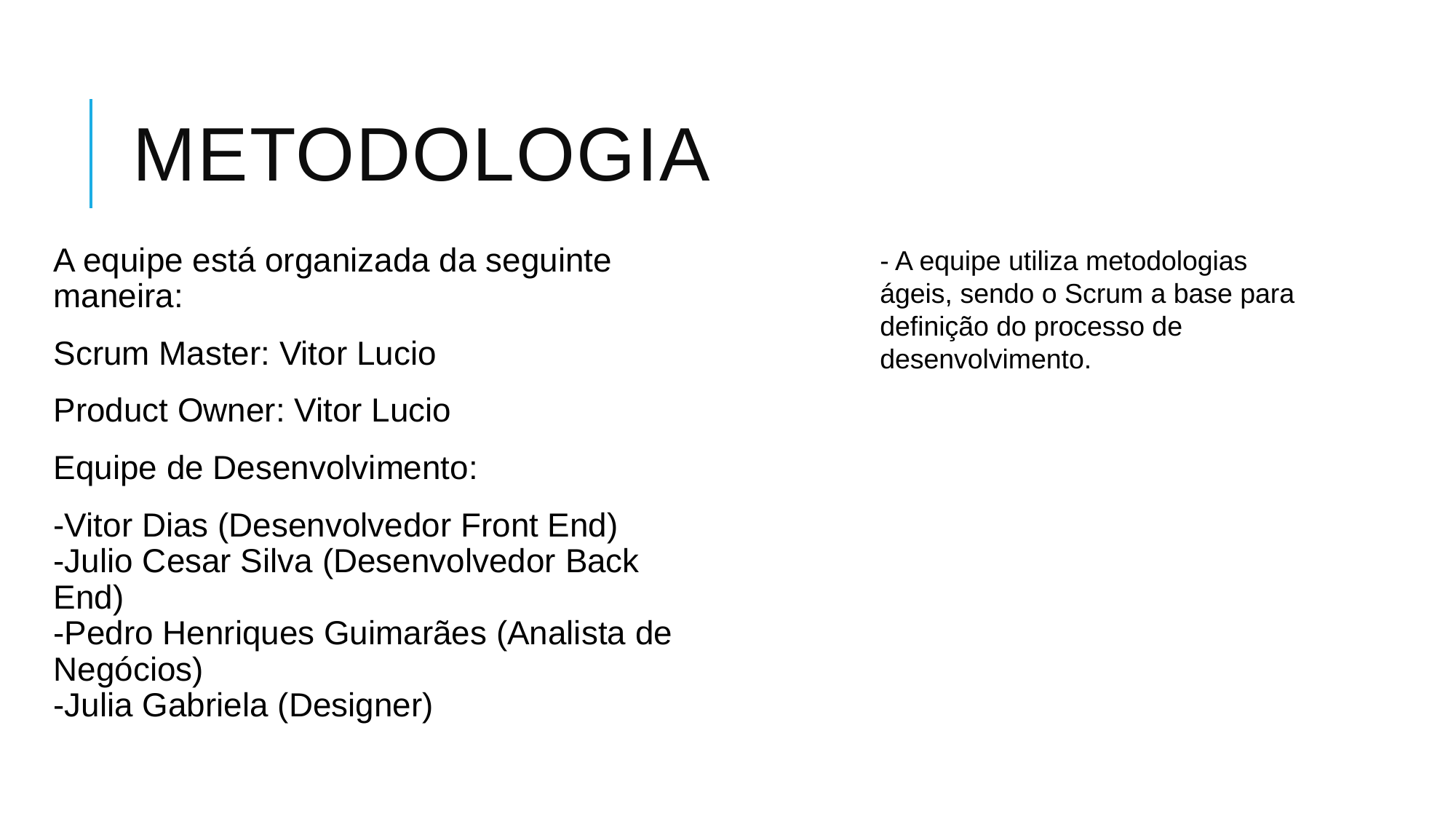

# Metodologia
A equipe está organizada da seguinte maneira:
Scrum Master: Vitor Lucio
Product Owner: Vitor Lucio
Equipe de Desenvolvimento:
-Vitor Dias (Desenvolvedor Front End)
-Julio Cesar Silva (Desenvolvedor Back End)
-Pedro Henriques Guimarães (Analista de Negócios)
-Julia Gabriela (Designer)

- A equipe utiliza metodologias ágeis, sendo o Scrum a base para definição do processo de desenvolvimento.